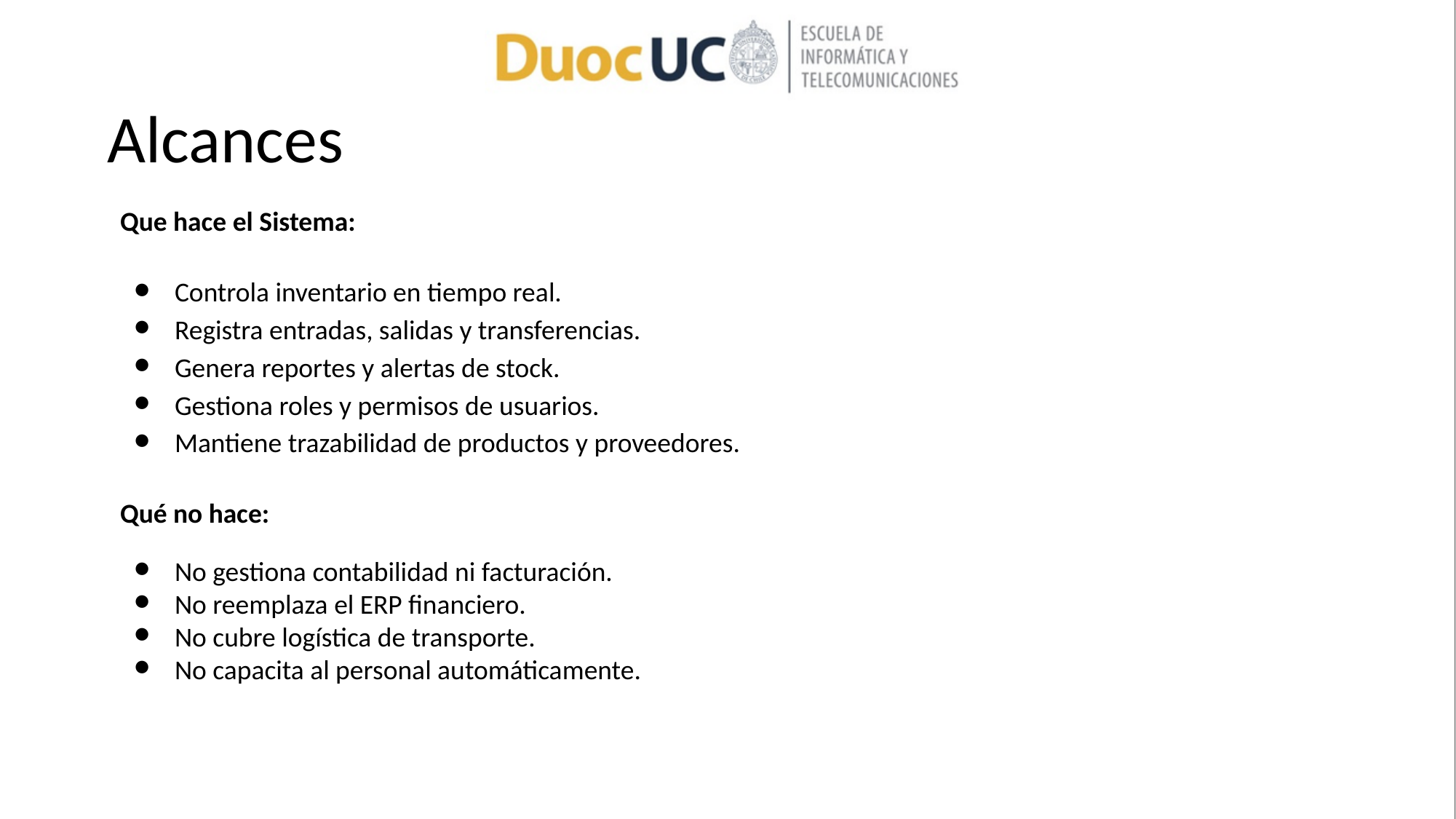

# Alcances
Que hace el Sistema:

Controla inventario en tiempo real.
Registra entradas, salidas y transferencias.
Genera reportes y alertas de stock.
Gestiona roles y permisos de usuarios.
Mantiene trazabilidad de productos y proveedores.

Qué no hace:

No gestiona contabilidad ni facturación.
No reemplaza el ERP financiero.
No cubre logística de transporte.
No capacita al personal automáticamente.